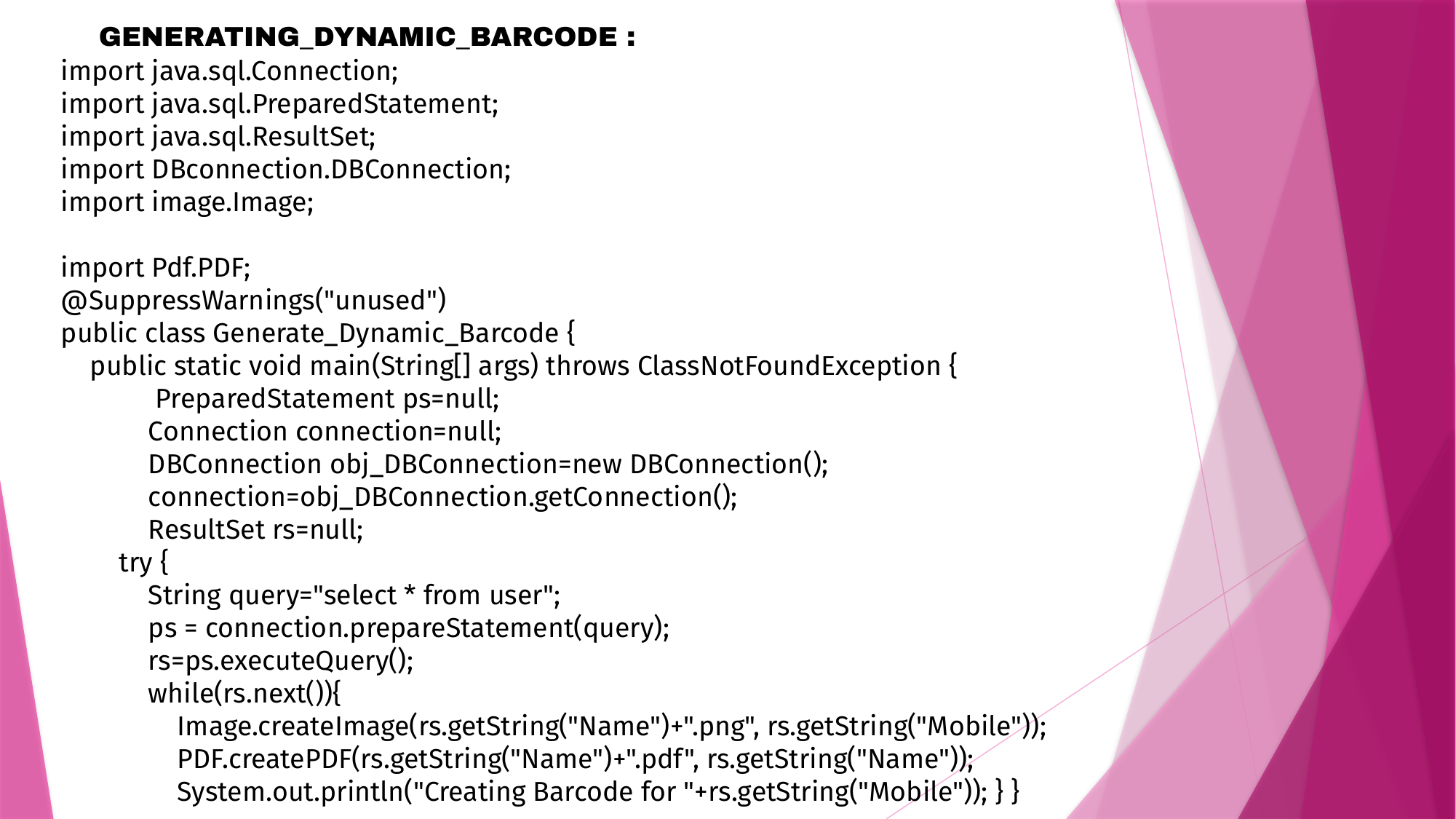

GENERATING_DYNAMIC_BARCODE :
import java.sql.Connection;
import java.sql.PreparedStatement;
import java.sql.ResultSet;
import DBconnection.DBConnection;
import image.Image;

import Pdf.PDF;
@SuppressWarnings("unused")
public class Generate_Dynamic_Barcode {
    public static void main(String[] args) throws ClassNotFoundException {
             PreparedStatement ps=null;
            Connection connection=null;
            DBConnection obj_DBConnection=new DBConnection();
            connection=obj_DBConnection.getConnection();
            ResultSet rs=null;
        try {
            String query="select * from user";
            ps = connection.prepareStatement(query);
            rs=ps.executeQuery();
            while(rs.next()){
                Image.createImage(rs.getString("Name")+".png", rs.getString("Mobile"));
                PDF.createPDF(rs.getString("Name")+".pdf", rs.getString("Name"));
                System.out.println("Creating Barcode for "+rs.getString("Mobile")); } }